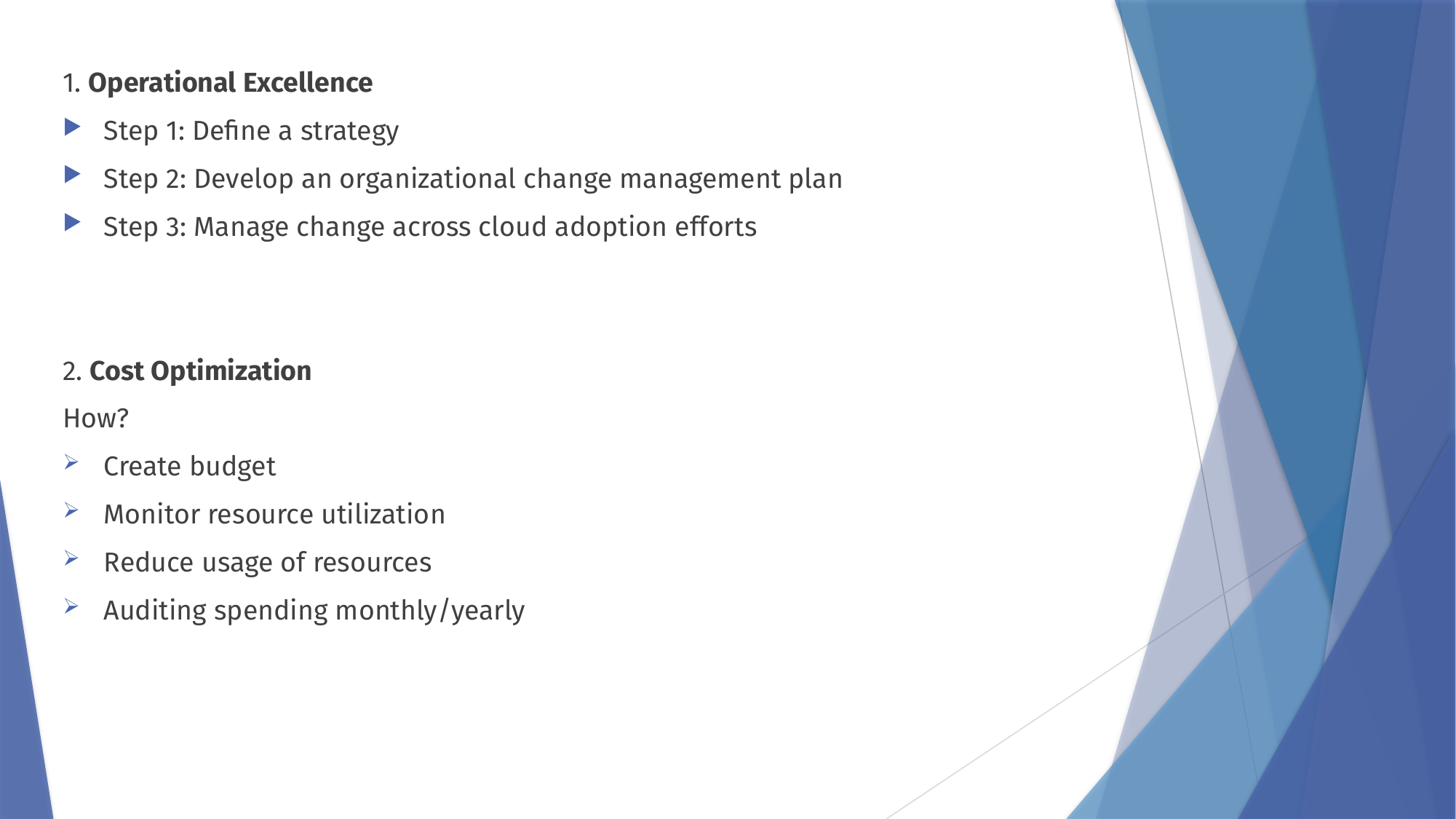

1. Operational Excellence
Step 1: Define a strategy
Step 2: Develop an organizational change management plan
Step 3: Manage change across cloud adoption efforts

2. Cost Optimization
How?
Create budget
Monitor resource utilization
Reduce usage of resources
Auditing spending monthly/yearly